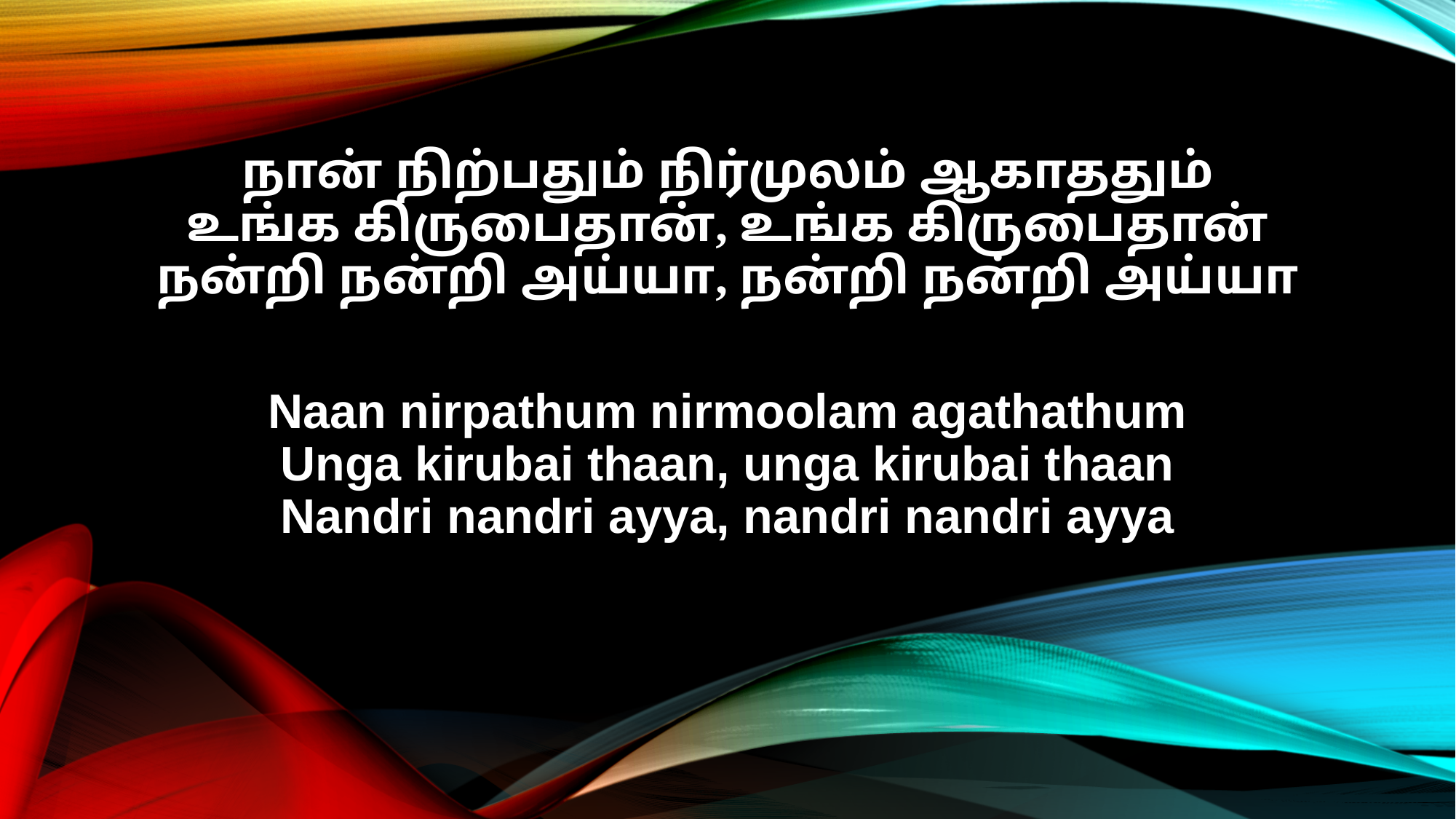

நான் நிற்பதும் நிர்முலம் ஆகாததும்
உங்க கிருபைதான், உங்க கிருபைதான்
நன்றி நன்றி அய்யா, நன்றி நன்றி அய்யா

Naan nirpathum nirmoolam agathathum
Unga kirubai thaan, unga kirubai thaan
Nandri nandri ayya, nandri nandri ayya